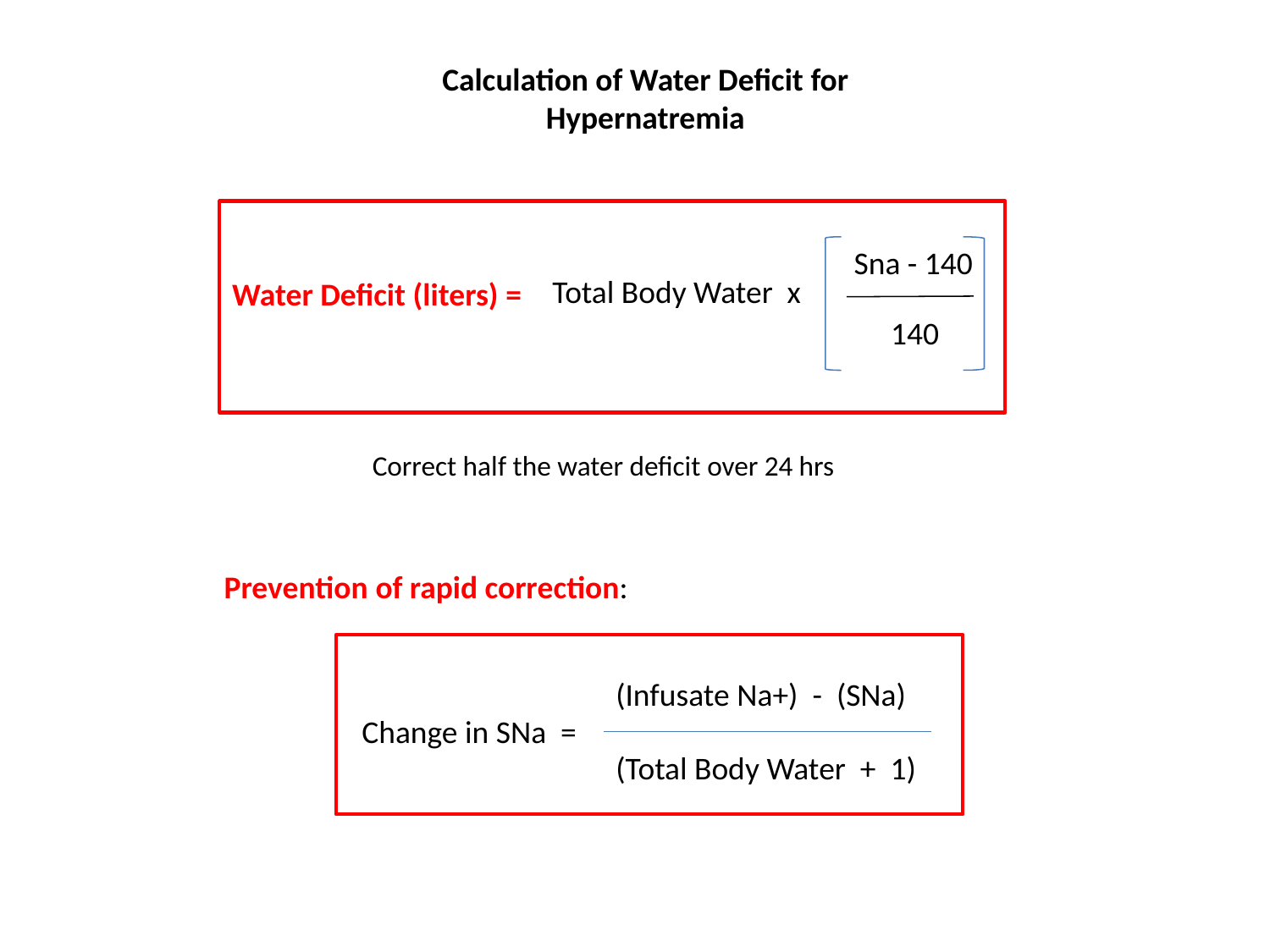

Calculation of Water Deficit for Hypernatremia

Sna - 140

Total Body Water  x
Water Deficit (liters) =
140
Correct half the water deficit over 24 hrs
Prevention of rapid correction:

(Infusate Na+)  -  (SNa)
Change in SNa  =
(Total Body Water  +  1)